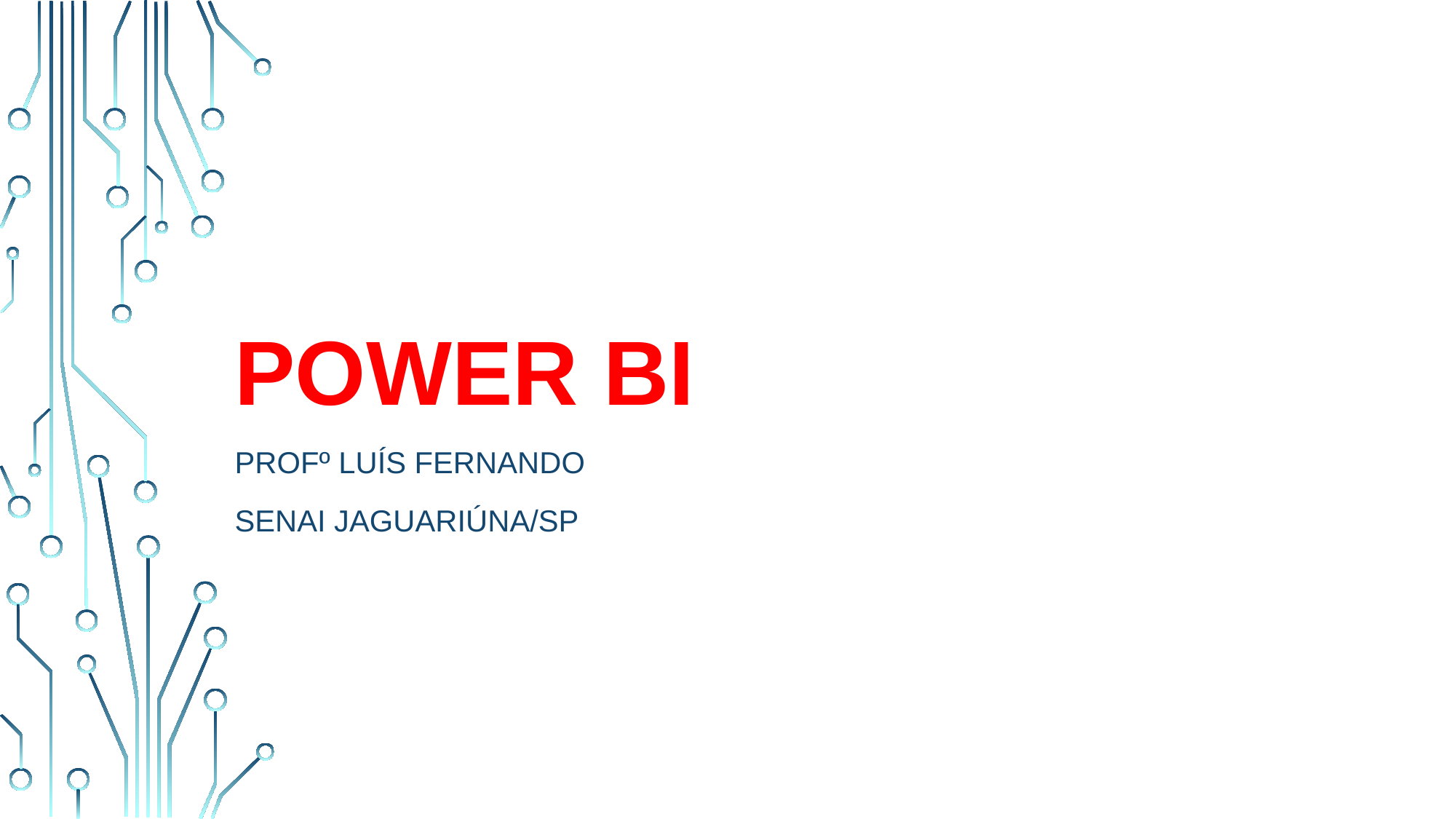

# Power BI
Profº Luís Fernando
Senai jaguariúna/sp